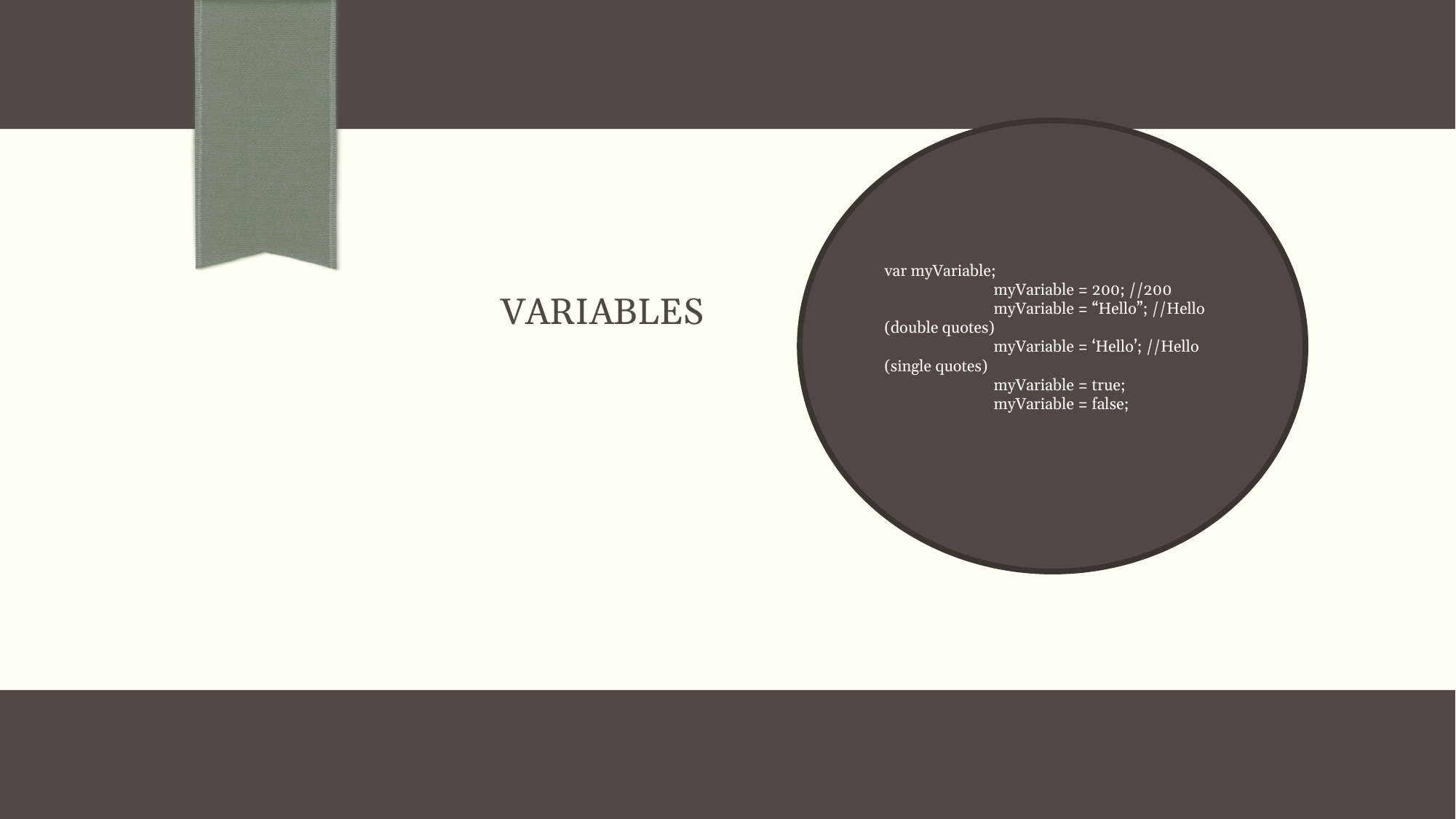

var myVariable;
	myVariable = 200; //200
	myVariable = “Hello”; //Hello (double quotes)
	myVariable = ‘Hello’; //Hello (single quotes)
	myVariable = true;
	myVariable = false;

# Variables